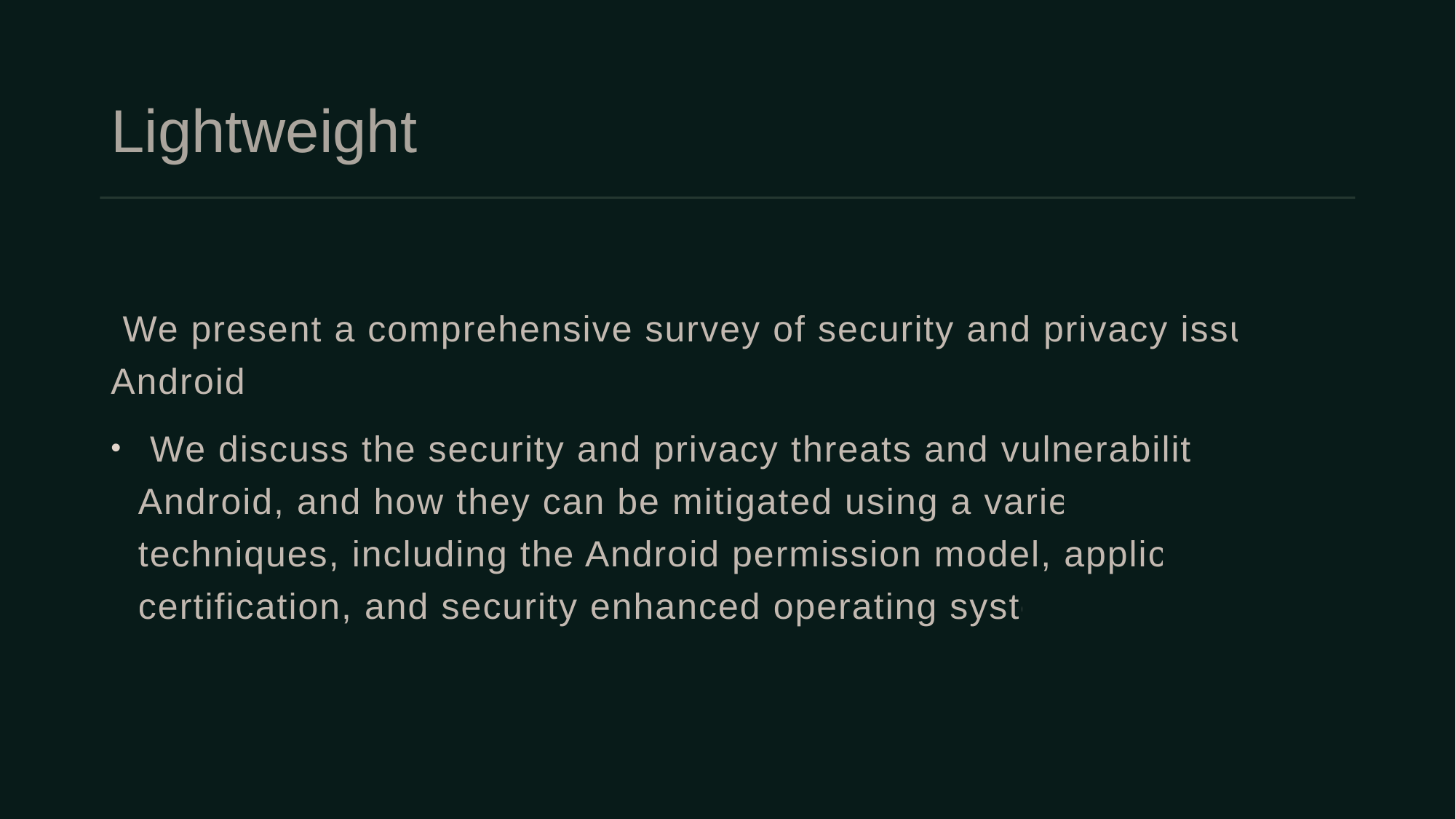

# Lightweight
 We present a comprehensive survey of security and privacy issues in Android.
 We discuss the security and privacy threats and vulnerabilities in Android, and how they can be mitigated using a variety of techniques, including the Android permission model, application certification, and security enhanced operating systems.